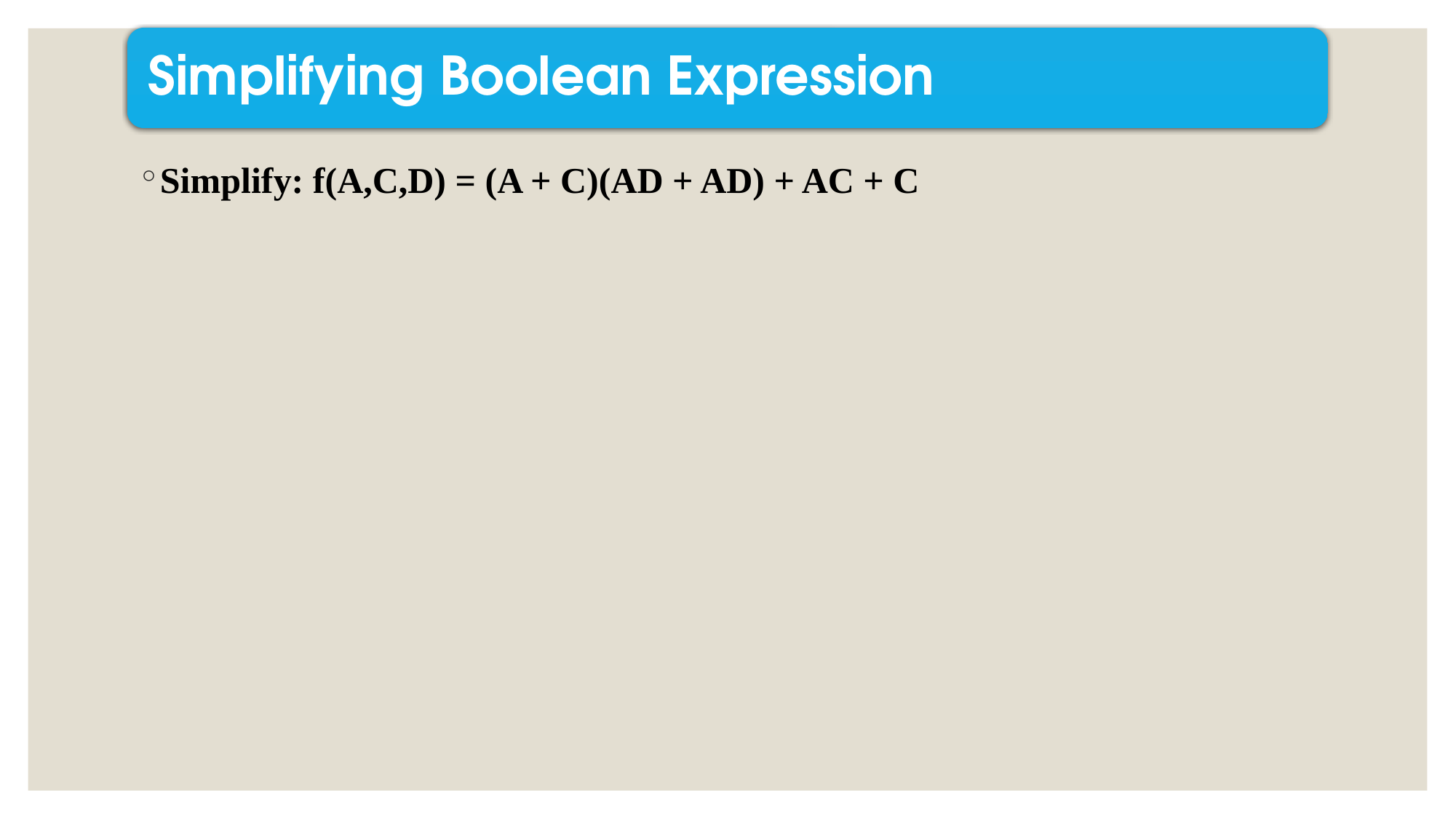

Simplifying Boolean Expression
Simplify: f(A,C,D) = (A + C)(AD + AD) + AC + C